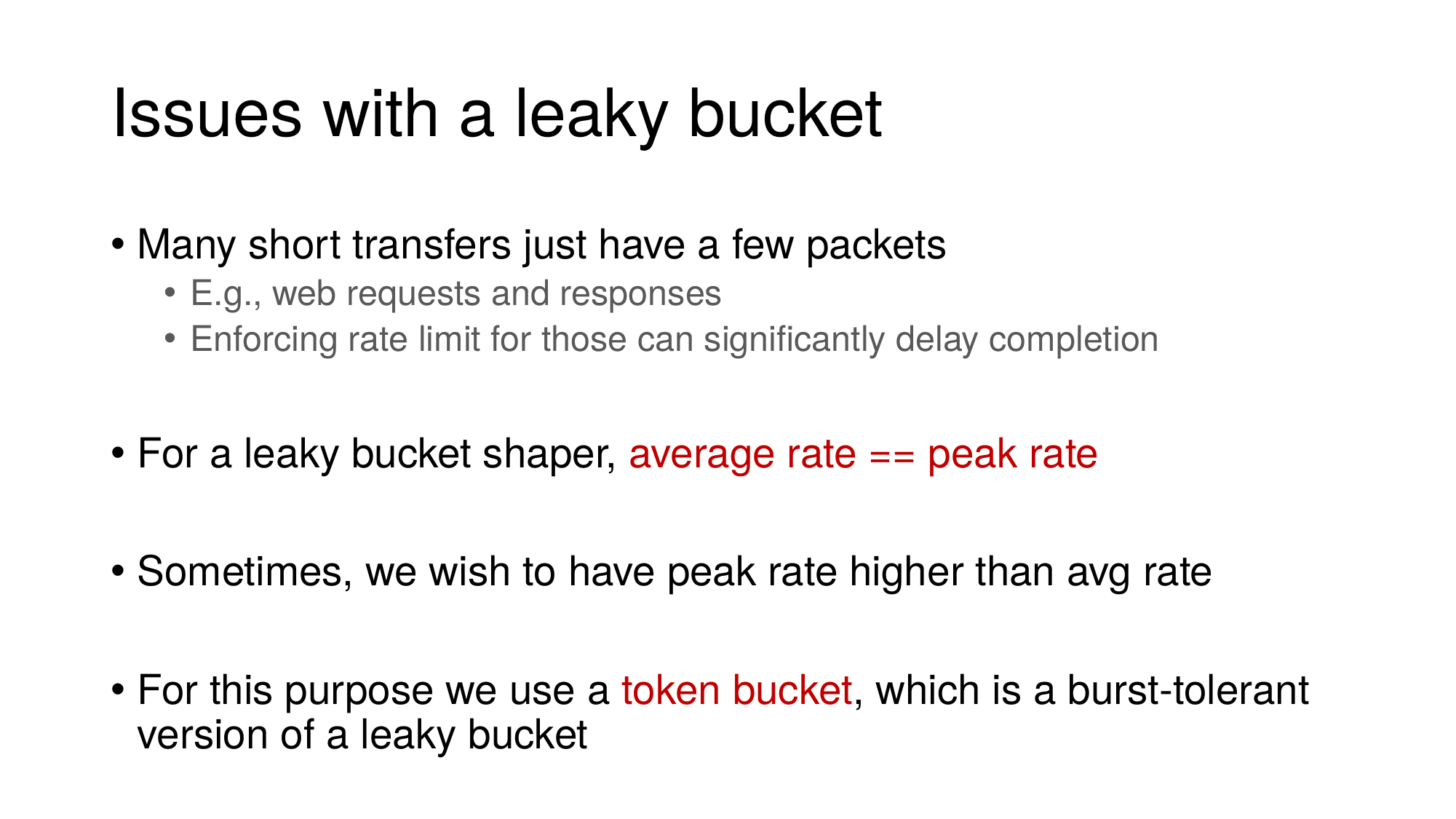

# Issues with a leaky bucket
Many short transfers just have a few packets
E.g., web requests and responses
Enforcing rate limit for those can significantly delay completion

For a leaky bucket shaper, average rate == peak rate

Sometimes, we wish to have peak rate higher than avg rate

For this purpose we use a token bucket, which is a burst-tolerant version of a leaky bucket